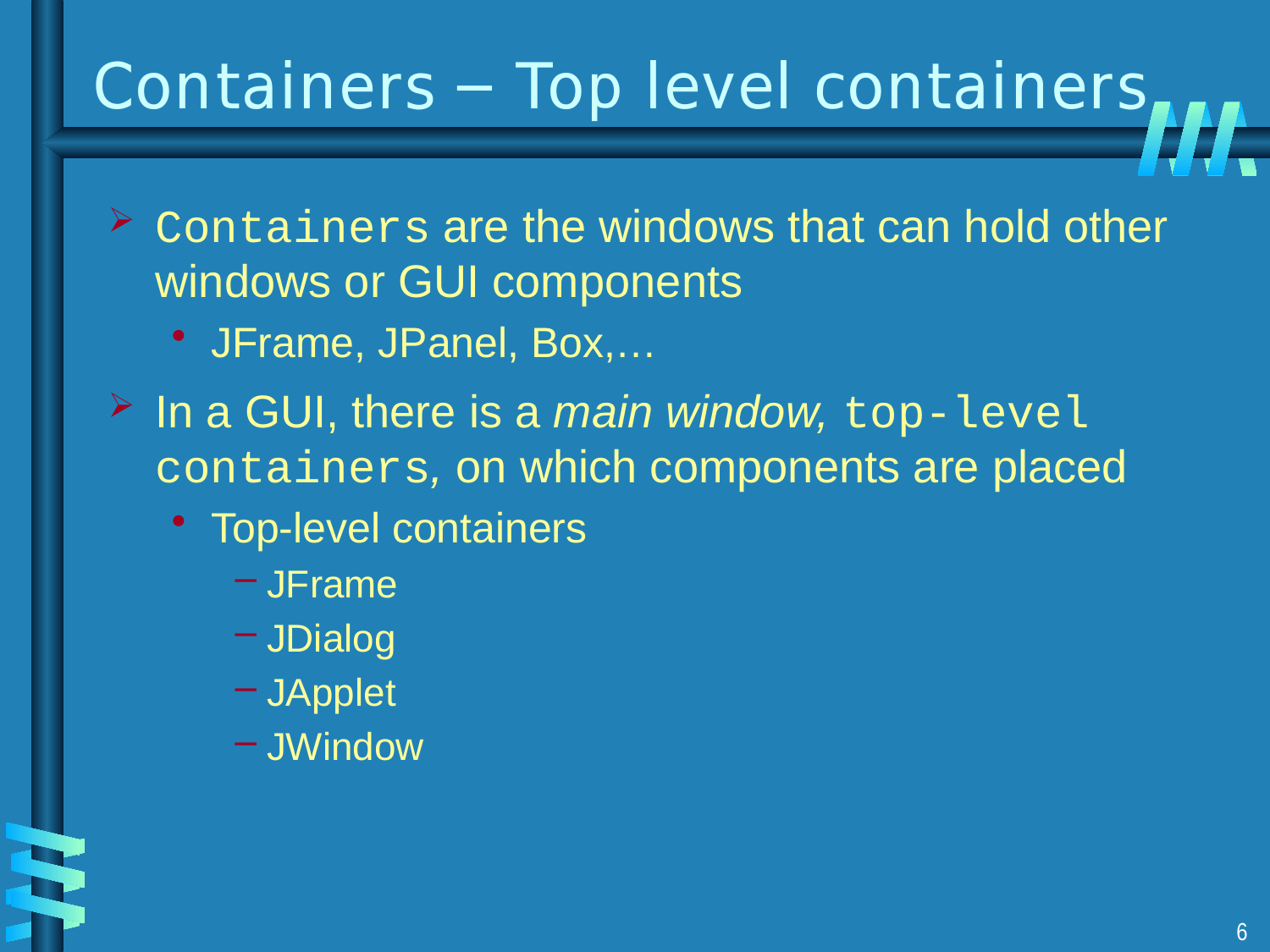

# Containers – Top level containers
Containers are the windows that can hold other windows or GUI components
JFrame, JPanel, Box,…
In a GUI, there is a main window, top-level containers, on which components are placed
Top-level containers
JFrame
JDialog
JApplet
JWindow

6